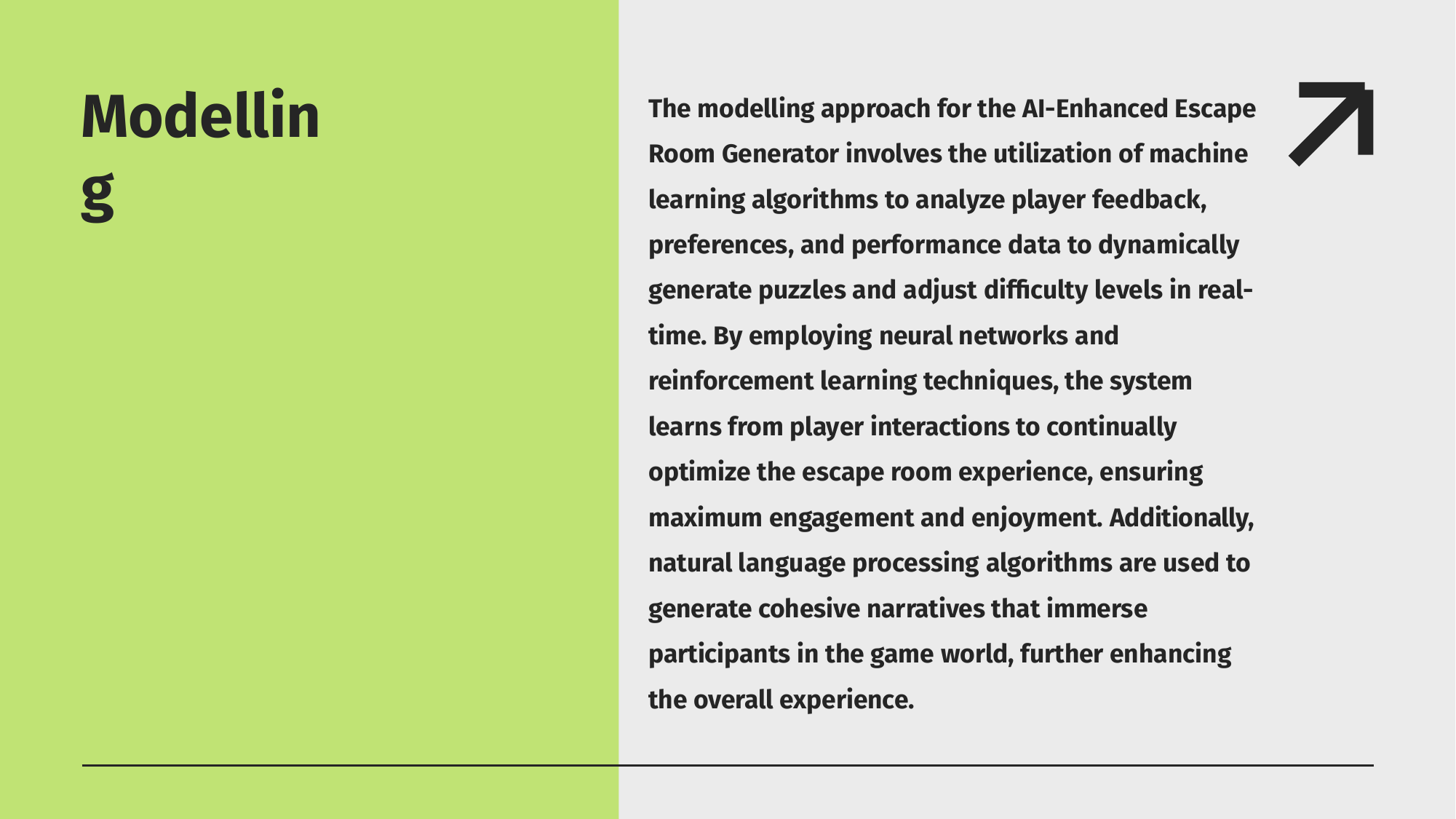

# Modelling
The modelling approach for the AI-Enhanced Escape  Room Generator involves the utilization of machine  learning algorithms to analyze player feedback,  preferences, and performance data to dynamically  generate puzzles and adjust difficulty levels in real-  time. By employing neural networks and  reinforcement learning techniques, the system  learns from player interactions to continually  optimize the escape room experience, ensuring  maximum engagement and enjoyment. Additionally,  natural language processing algorithms are used to  generate cohesive narratives that immerse  participants in the game world, further enhancing  the overall experience.